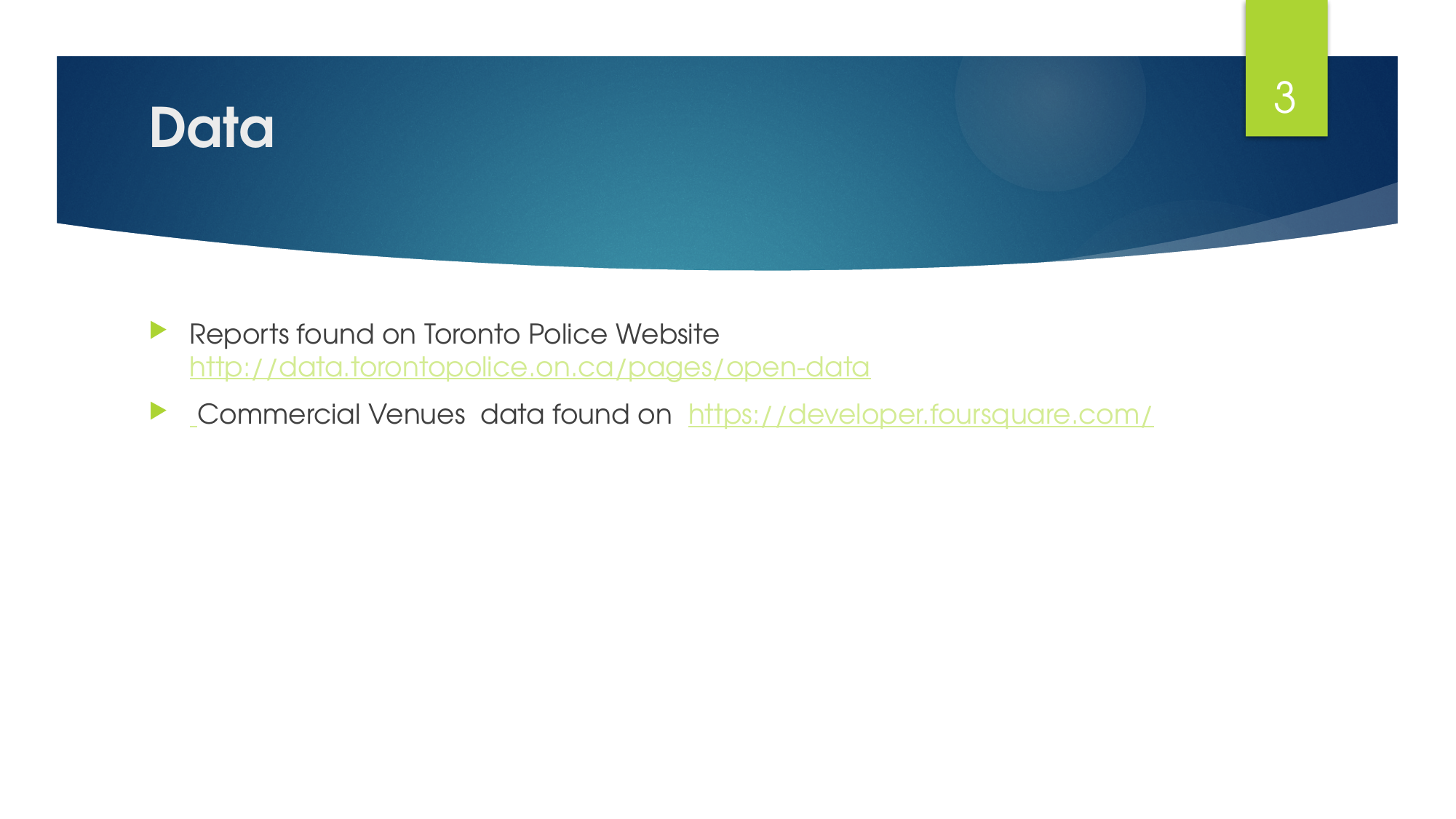

3
# Data
Reports found on Toronto Police Website http://data.torontopolice.on.ca/pages/open-data
 Commercial Venues  data found on  https://developer.foursquare.com/